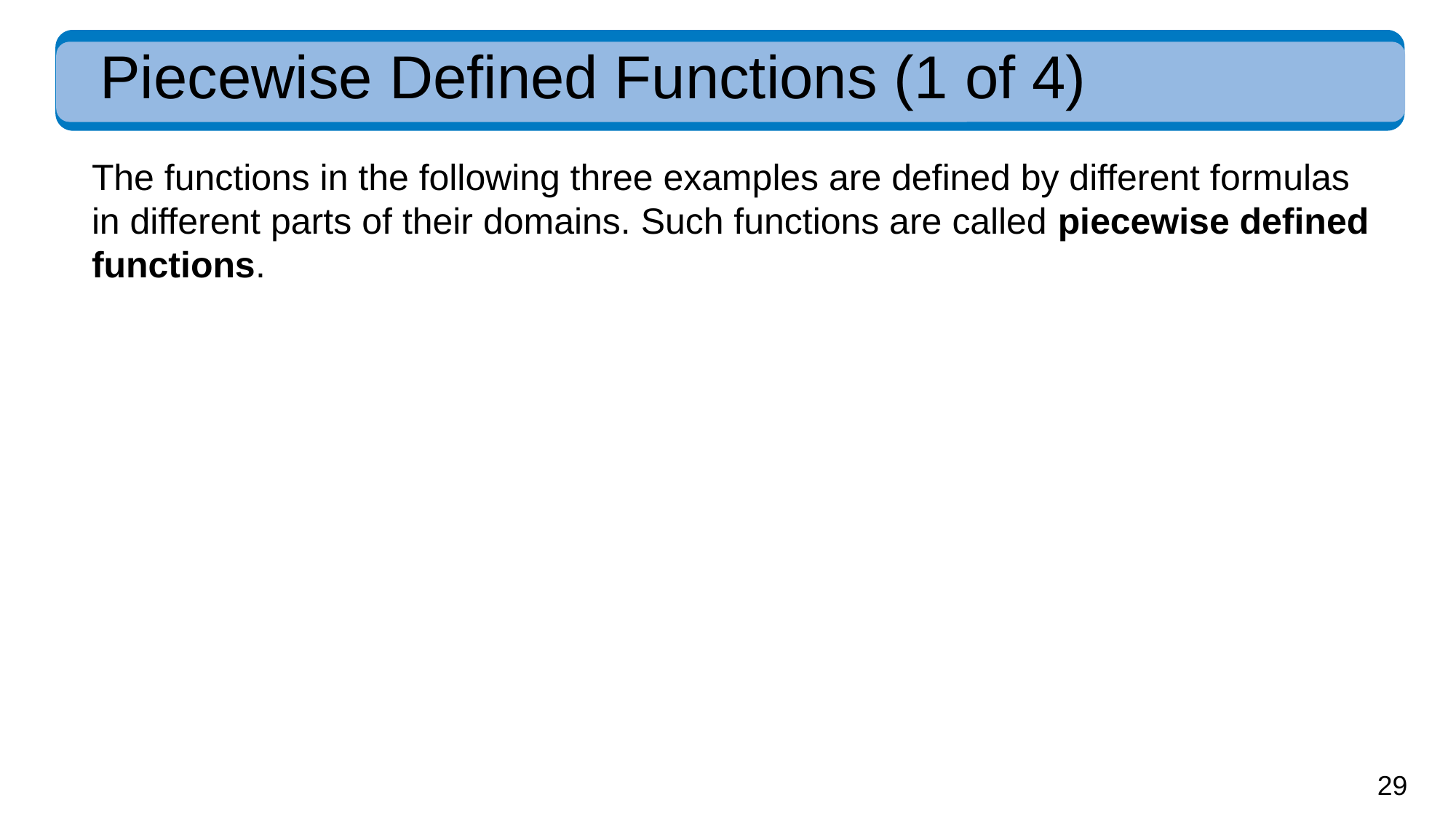

# Piecewise Defined Functions (1 of 4)
The functions in the following three examples are defined by different formulas in different parts of their domains. Such functions are called piecewise defined functions.